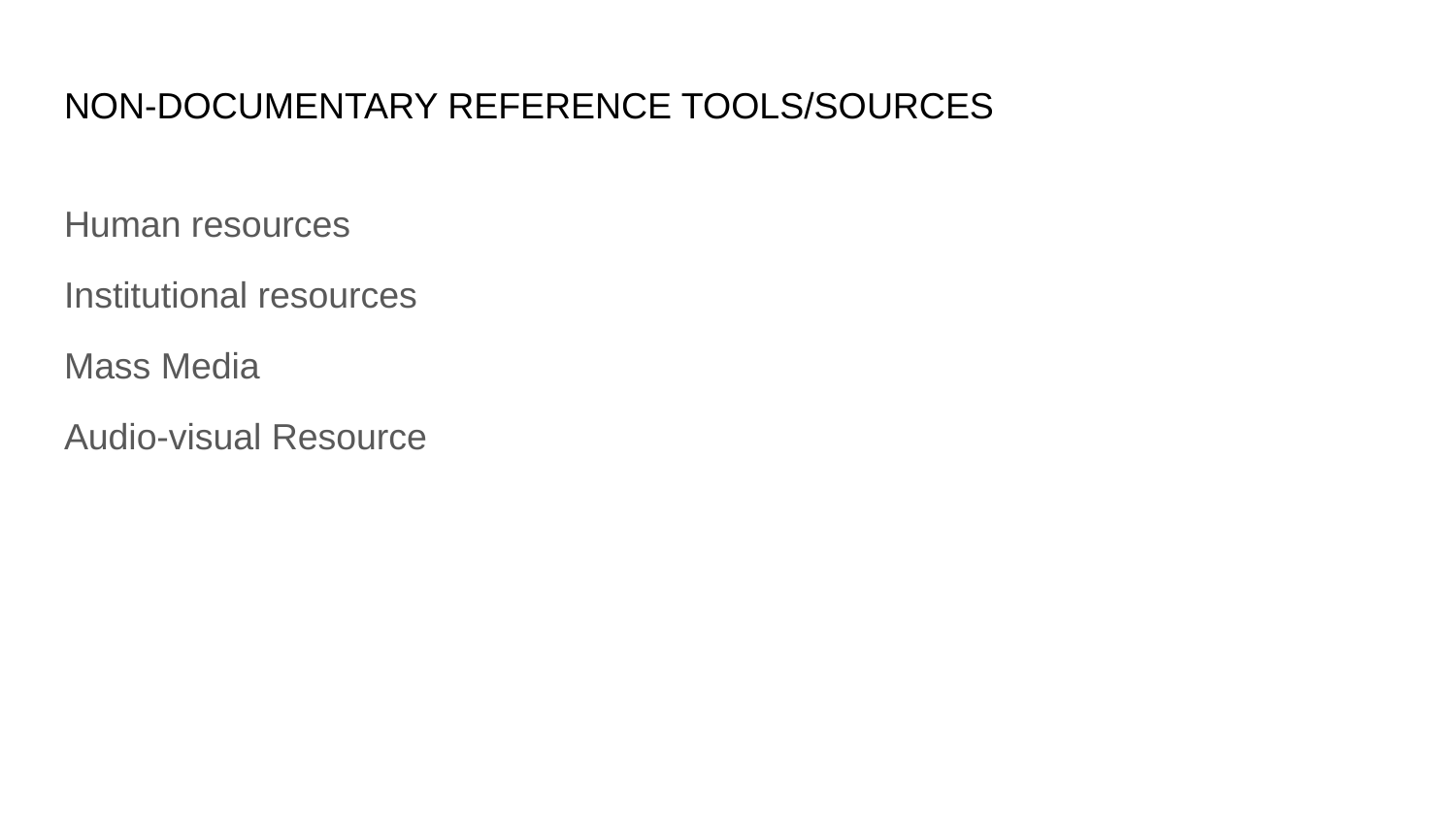

# NON-DOCUMENTARY REFERENCE TOOLS/SOURCES
Human resources
Institutional resources
Mass Media
Audio-visual Resource